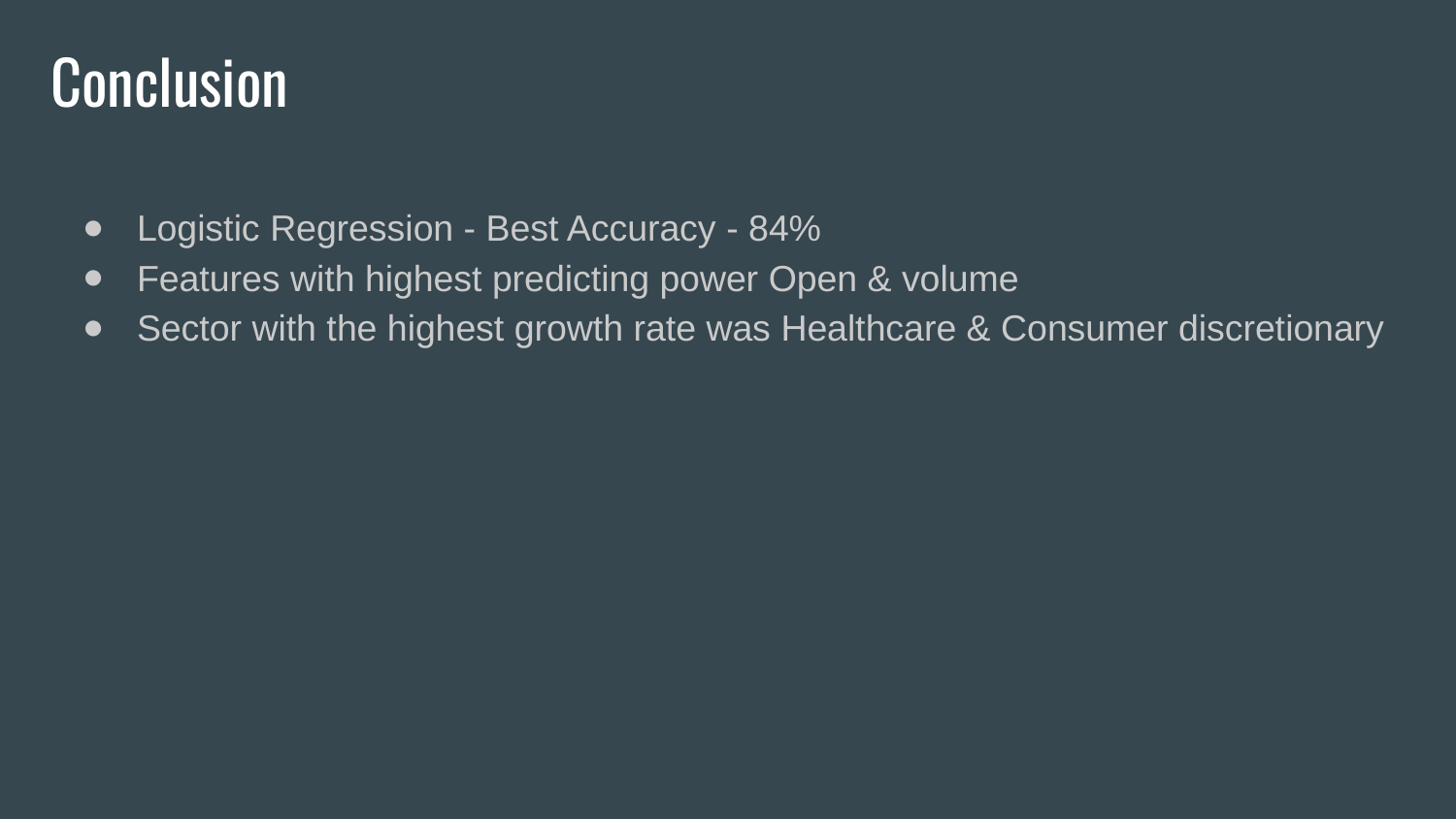

# Conclusion
Logistic Regression - Best Accuracy - 84%
Features with highest predicting power Open & volume
Sector with the highest growth rate was Healthcare & Consumer discretionary